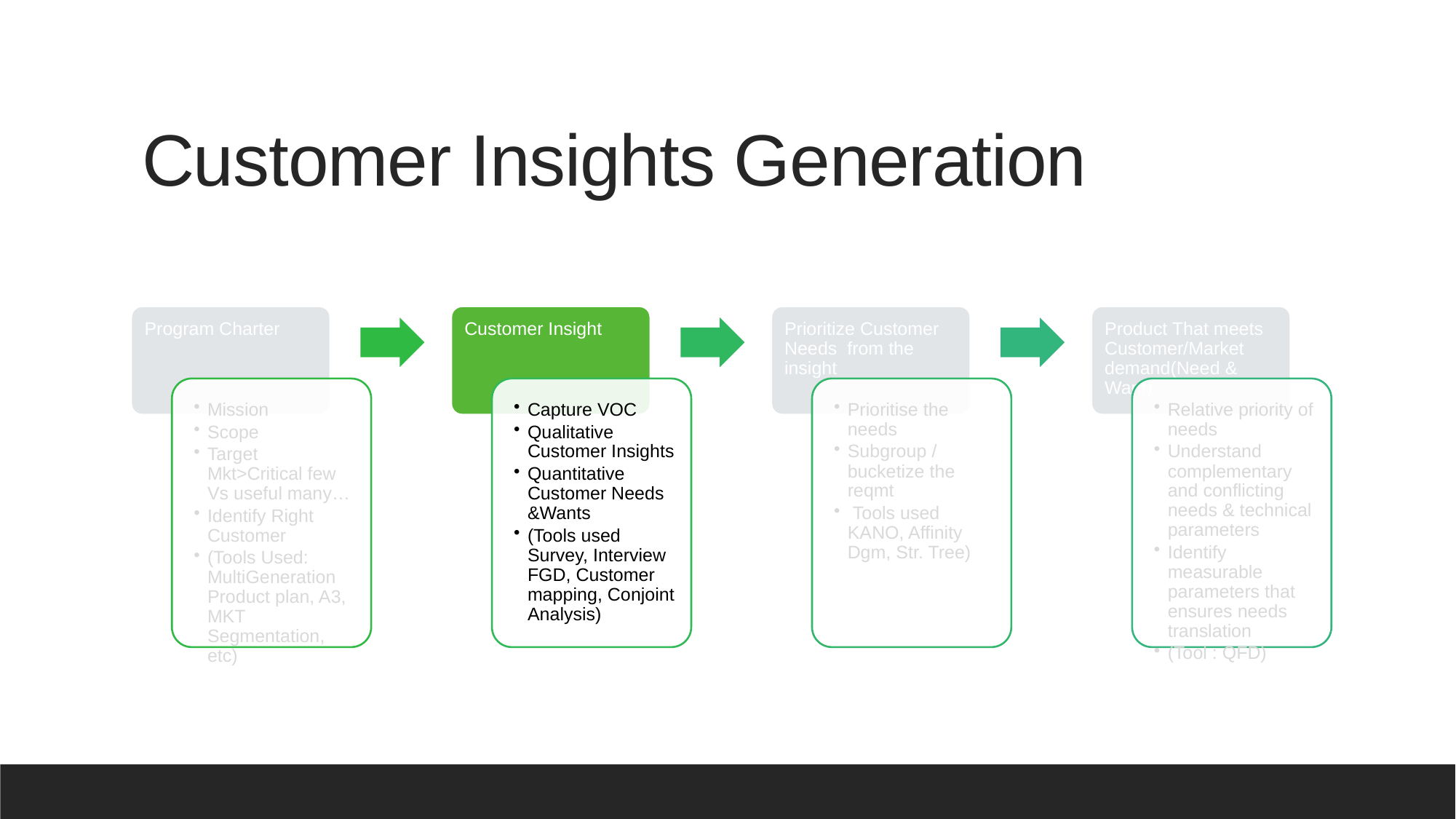

# Customer Insights Generation
Program Charter
Mission
Scope
Target Mkt>Critical few Vs useful many…
Identify Right Customer
(Tools Used: MultiGeneration Product plan, A3, MKT Segmentation, etc)

Customer Insight
Capture VOC
Qualitative Customer Insights
Quantitative Customer Needs &Wants
(Tools used Survey, Interview FGD, Customer mapping, Conjoint Analysis)

Prioritize Customer Needs  from the insight
Prioritise the needs
Subgroup / bucketize the reqmt
 Tools used KANO, Affinity Dgm, Str. Tree)

Product That meets Customer/Market  demand(Need & Want)
Relative priority of needs
Understand complementary and conflicting needs & technical parameters
Identify measurable parameters that ensures needs translation
(Tool : QFD)